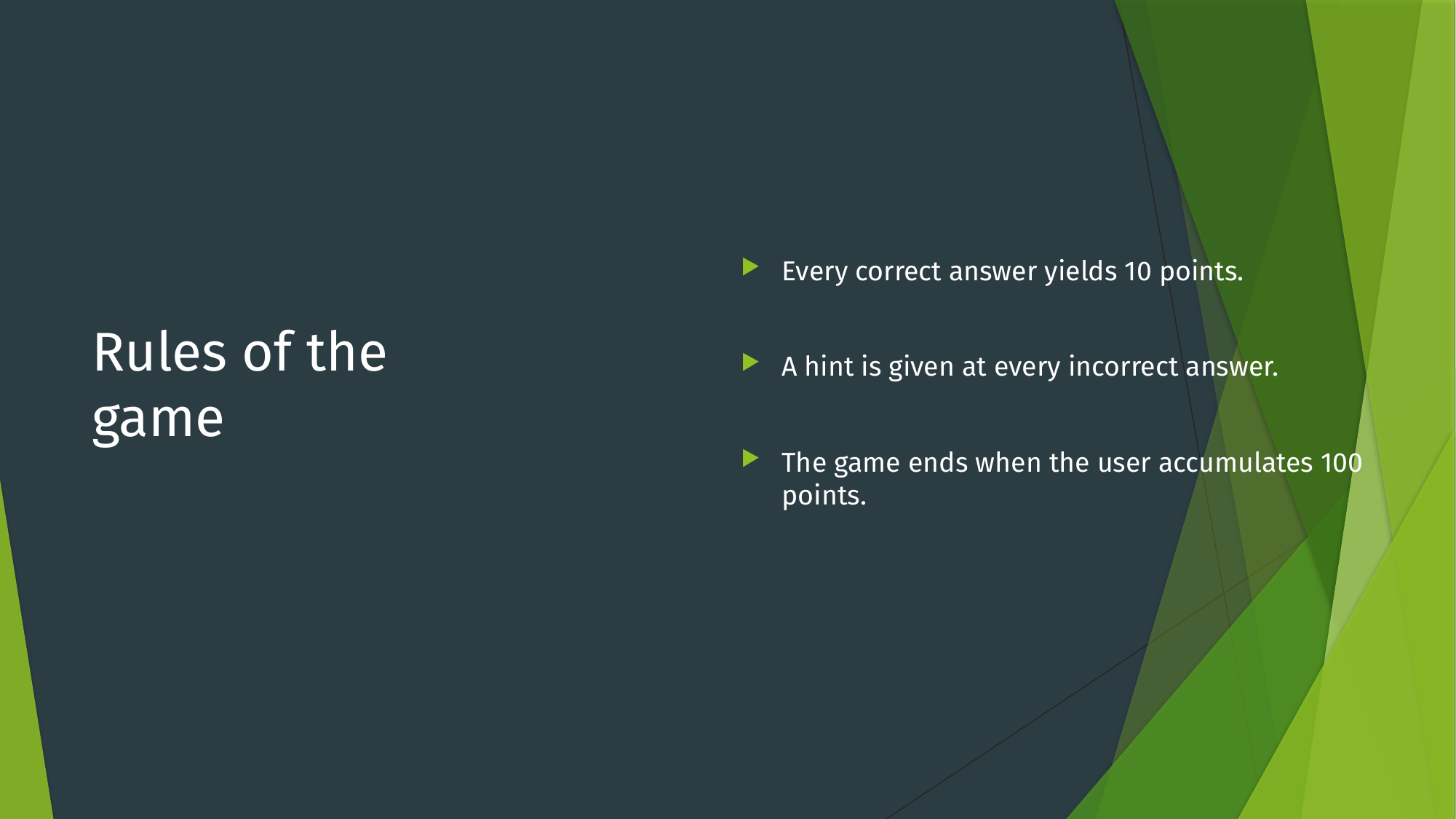

# Rules of the game
Every correct answer yields 10 points.

A hint is given at every incorrect answer.

The game ends when the user accumulates 100 points.